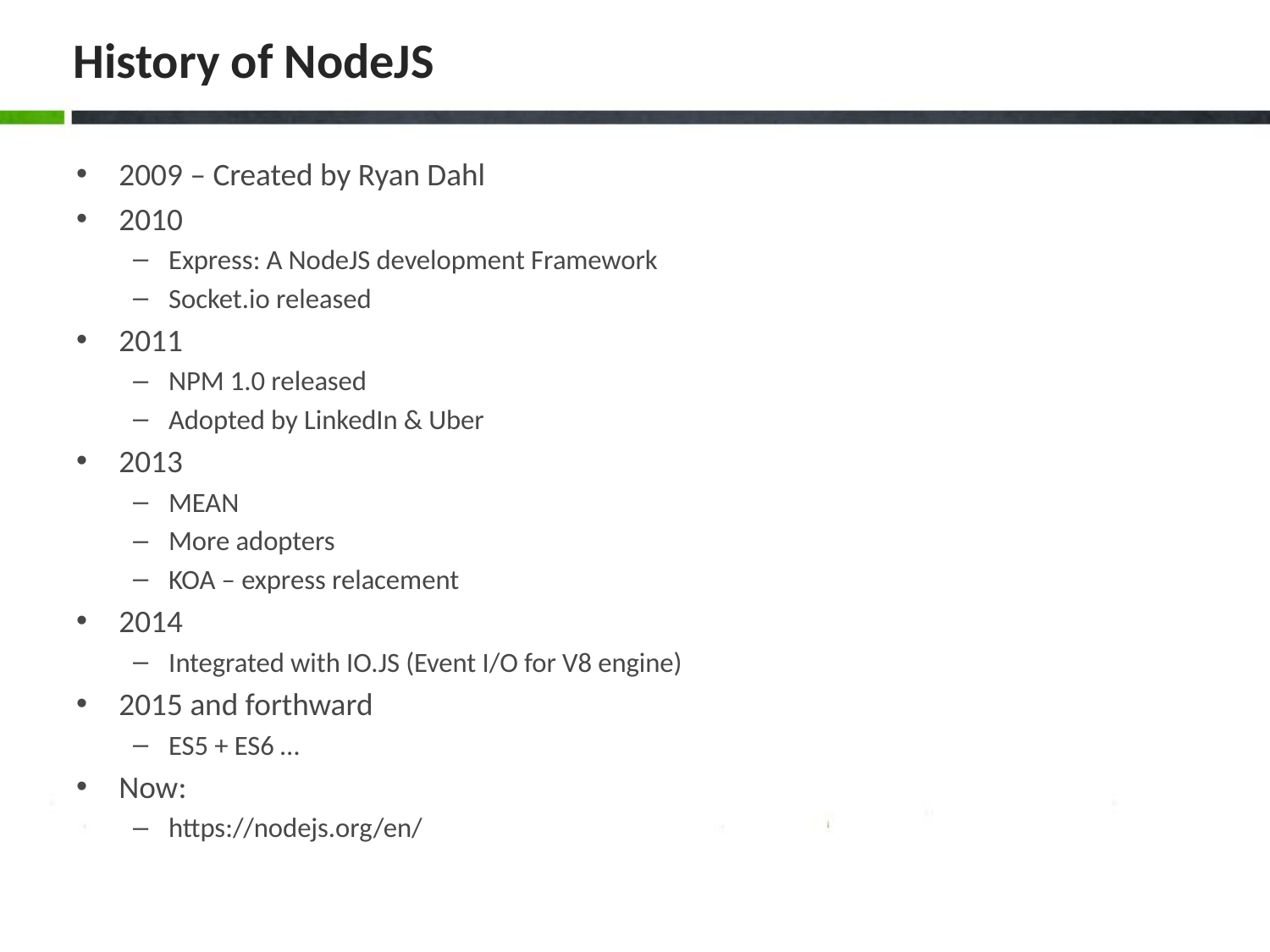

# History of NodeJS
2009 – Created by Ryan Dahl
2010
Express: A NodeJS development Framework
Socket.io released
2011
NPM 1.0 released
Adopted by LinkedIn & Uber
2013
MEAN
More adopters
KOA – express relacement
2014
Integrated with IO.JS (Event I/O for V8 engine)
2015 and forthward
ES5 + ES6 …
Now:
https://nodejs.org/en/